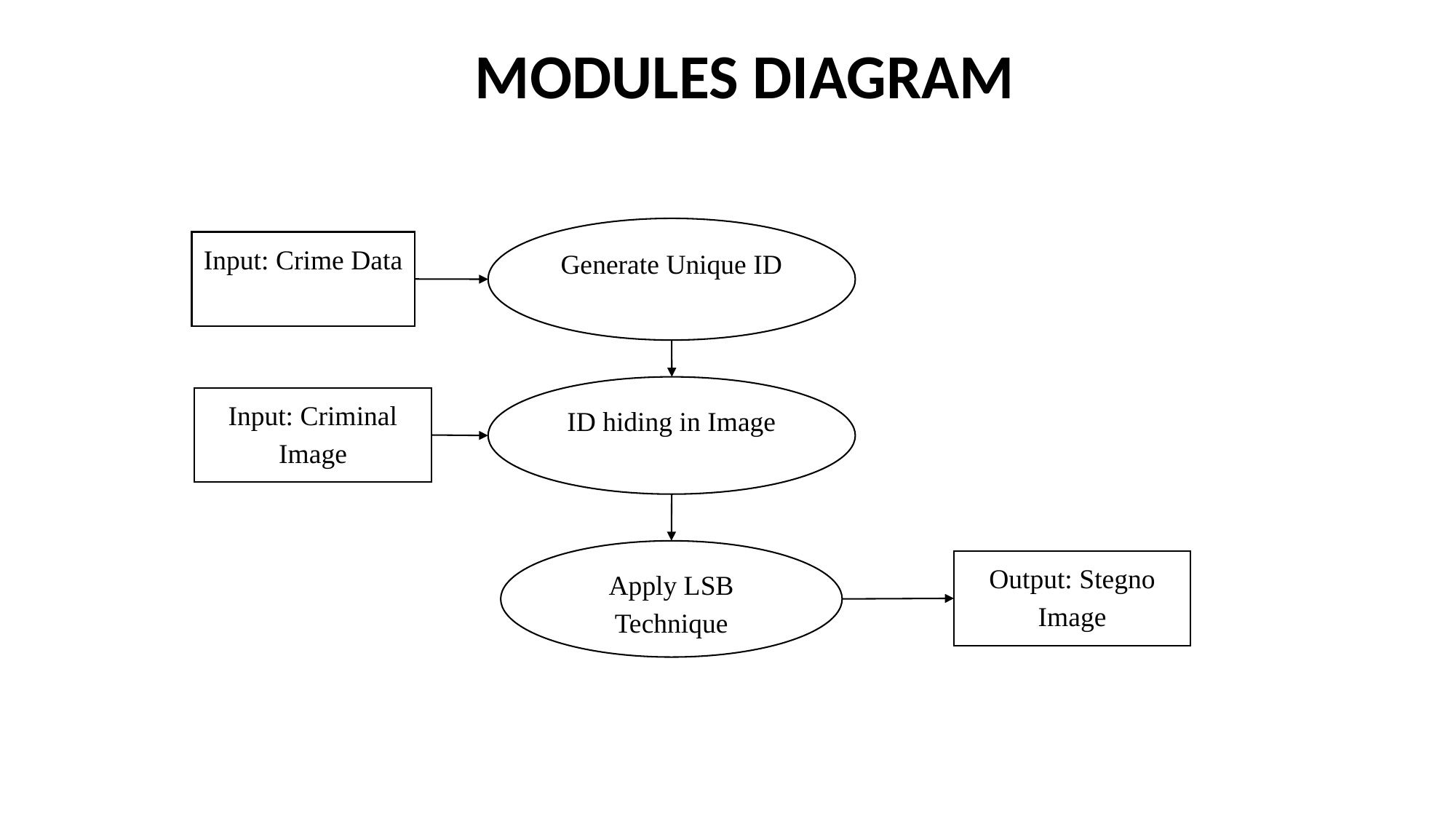

# MODULES DIAGRAM

Generate Unique ID

Input: Crime Data
ID hiding in Image

Input: Criminal Image
Apply LSB Technique
Output: Stegno Image